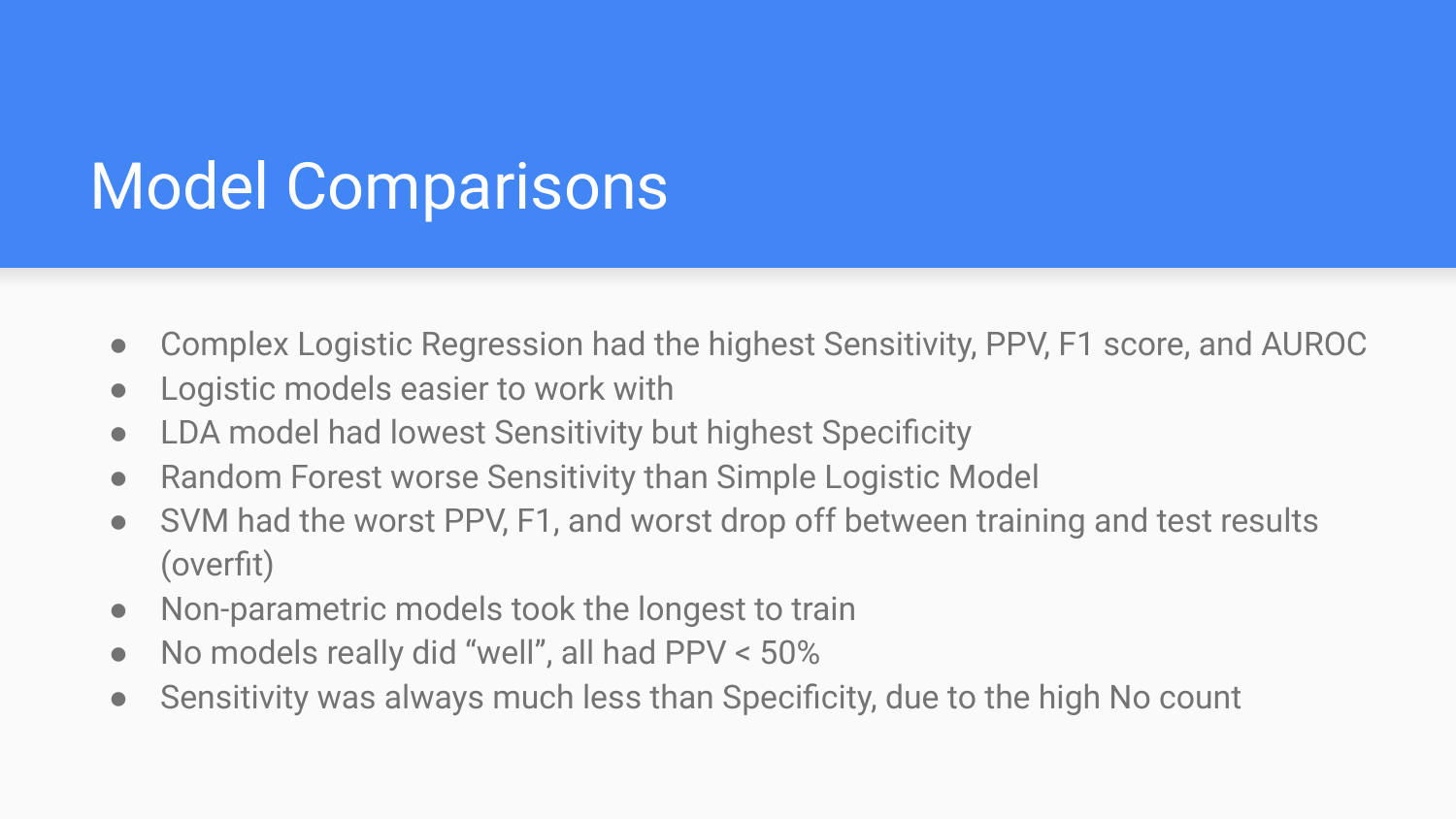

# Model Comparisons
Complex Logistic Regression had the highest Sensitivity, PPV, F1 score, and AUROC
Logistic models easier to work with
LDA model had lowest Sensitivity but highest Specificity
Random Forest worse Sensitivity than Simple Logistic Model
SVM had the worst PPV, F1, and worst drop off between training and test results (overfit)
Non-parametric models took the longest to train
No models really did “well”, all had PPV < 50%
Sensitivity was always much less than Specificity, due to the high No count